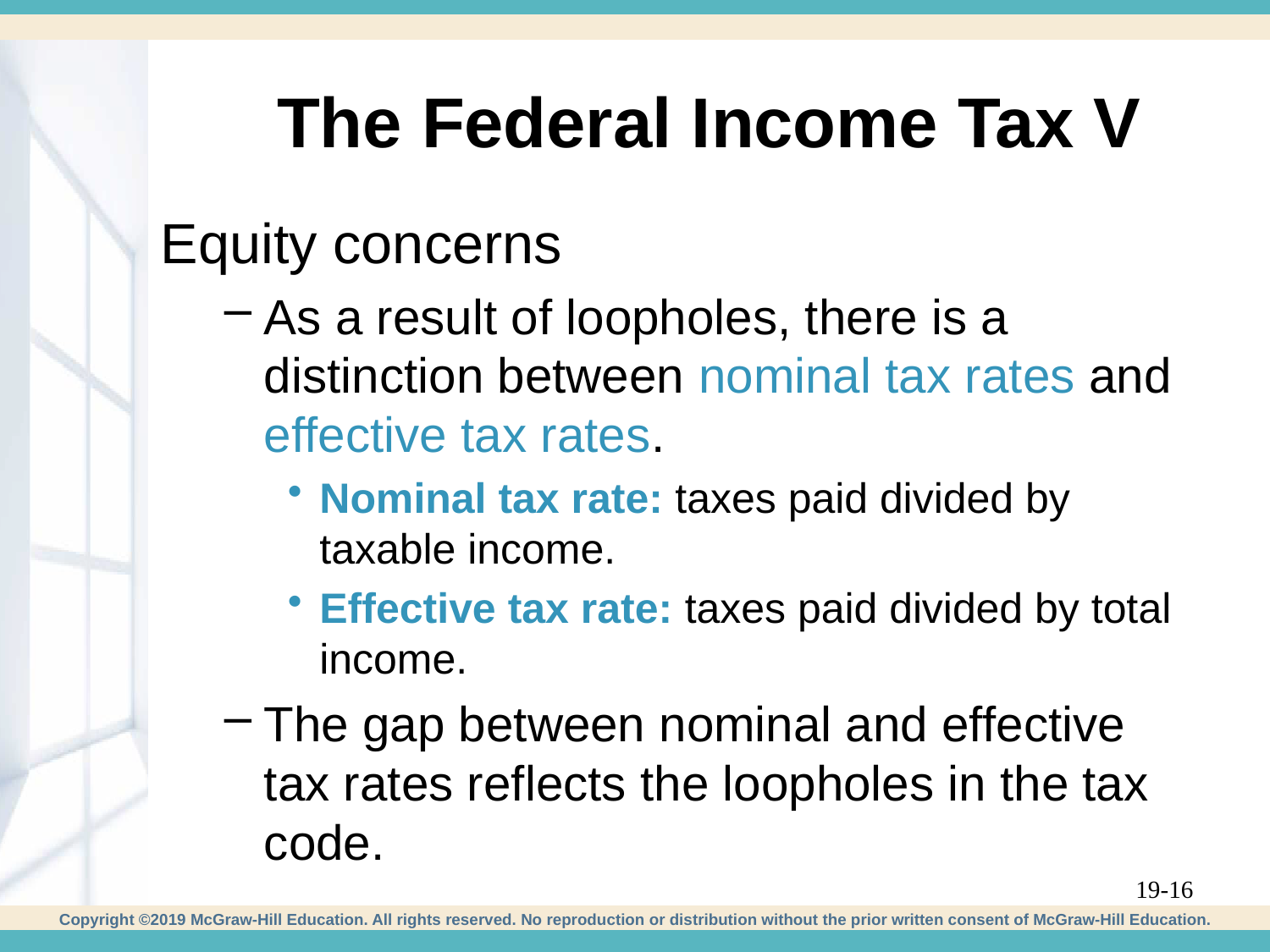

# The Federal Income Tax V
Equity concerns
As a result of loopholes, there is a distinction between nominal tax rates and effective tax rates.
Nominal tax rate: taxes paid divided by taxable income.
Effective tax rate: taxes paid divided by total income.
The gap between nominal and effective tax rates reflects the loopholes in the tax code.

19-16